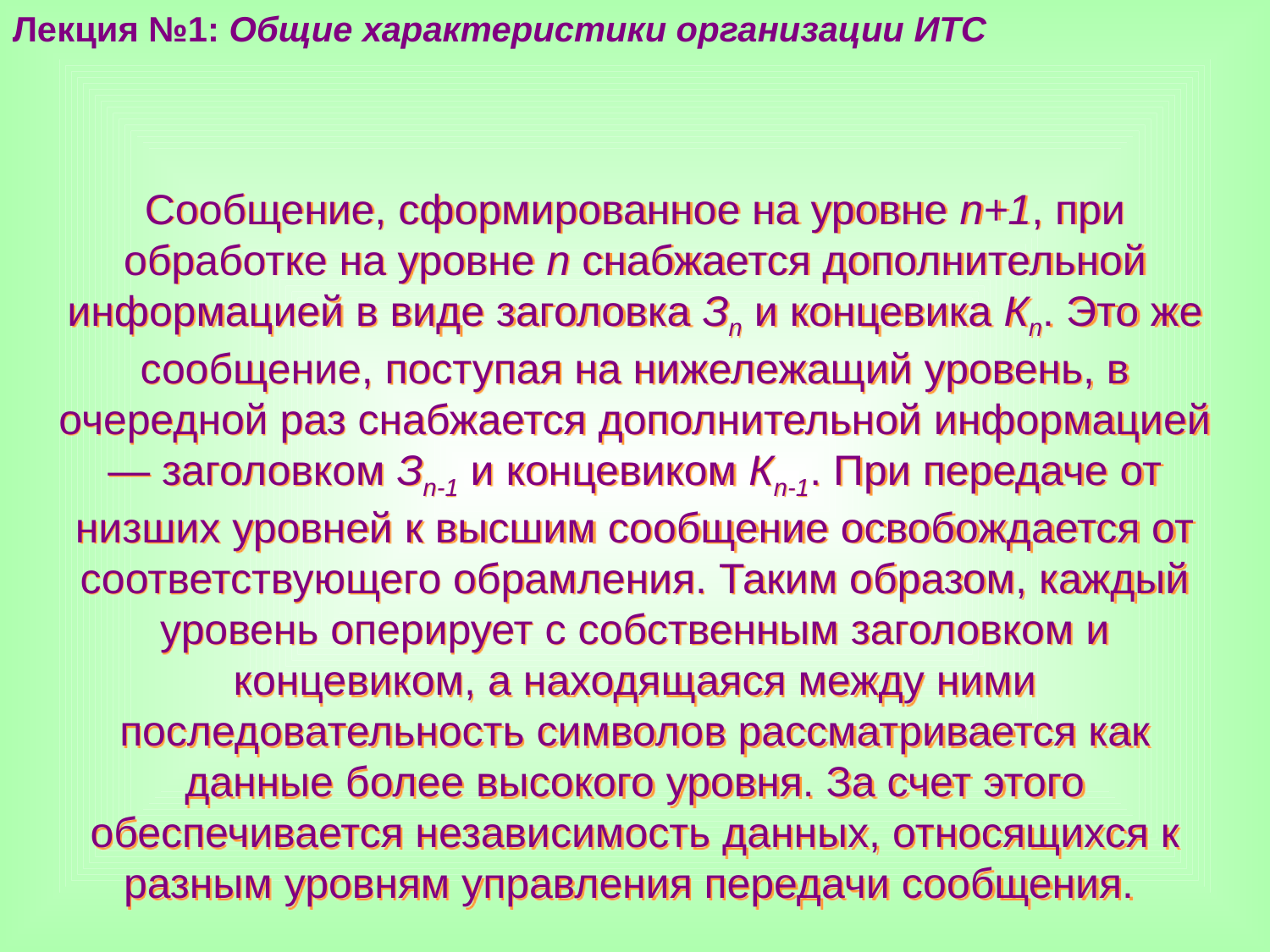

Лекция №1: Общие характеристики организации ИТС
Сообщение, сформированное на уровне n+1, при обработке на уровне n снабжается дополнительной информацией в виде заголовка Зn и концевика Кn. Это же сообщение, поступая на нижележащий уровень, в очередной раз снабжается дополнительной информацией — заголовком Зn-1 и концевиком Кn-1. При передаче от низших уровней к высшим сообщение освобождается от соответствующего обрамления. Таким образом, каждый уровень оперирует с собственным заголовком и концевиком, а находящаяся между ними последовательность символов рассматривается как данные более высокого уровня. За счет этого обеспечивается независимость данных, относящихся к разным уровням управления передачи сообщения.